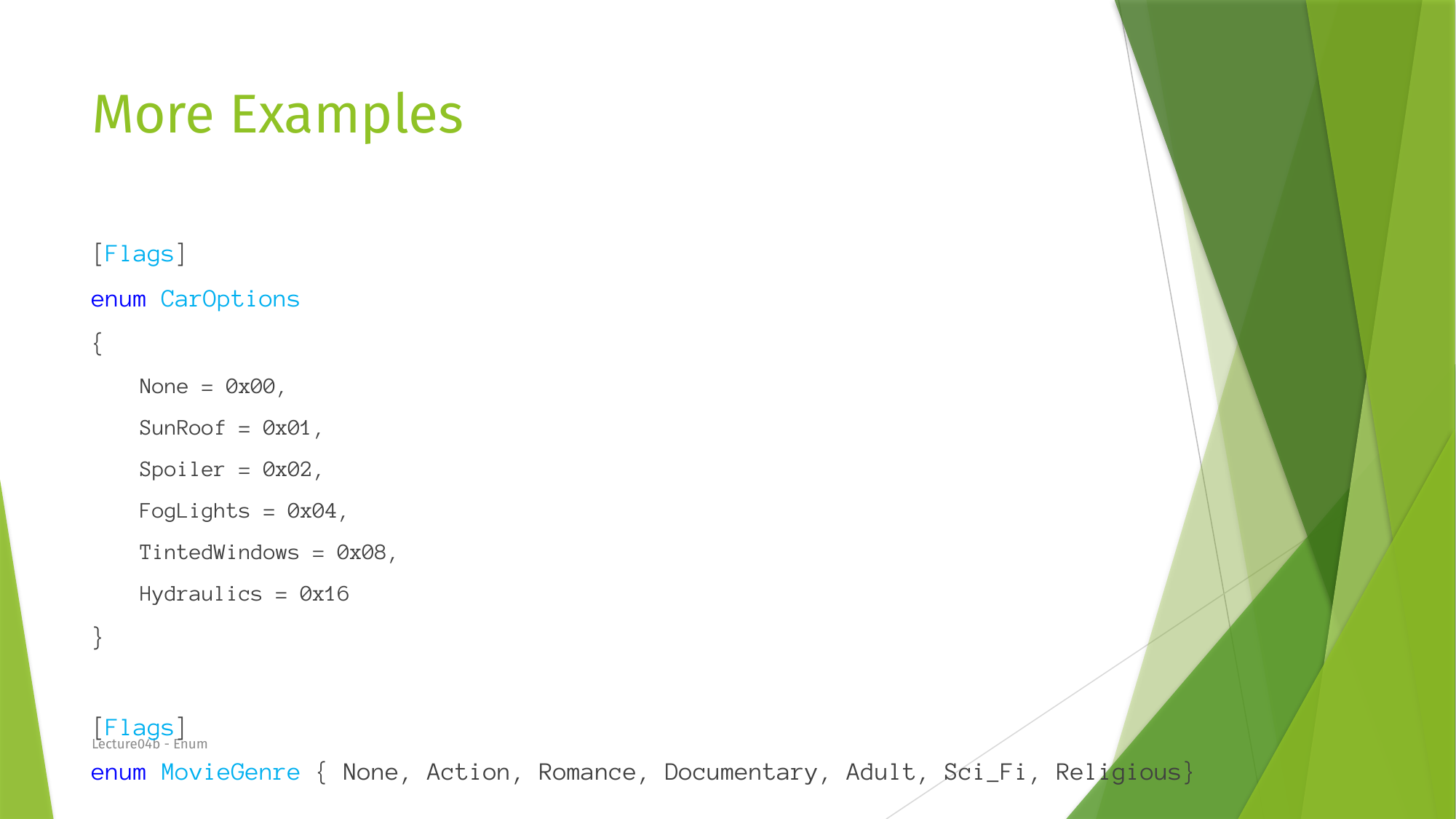

# More Examples
[Flags]
enum CarOptions
{
None = 0x00,
SunRoof = 0x01,
Spoiler = 0x02,
FogLights = 0x04,
TintedWindows = 0x08,
Hydraulics = 0x16
}

[Flags]
enum MovieGenre { None, Action, Romance, Documentary, Adult, Sci_Fi, Religious}

Lecture04b - Enum